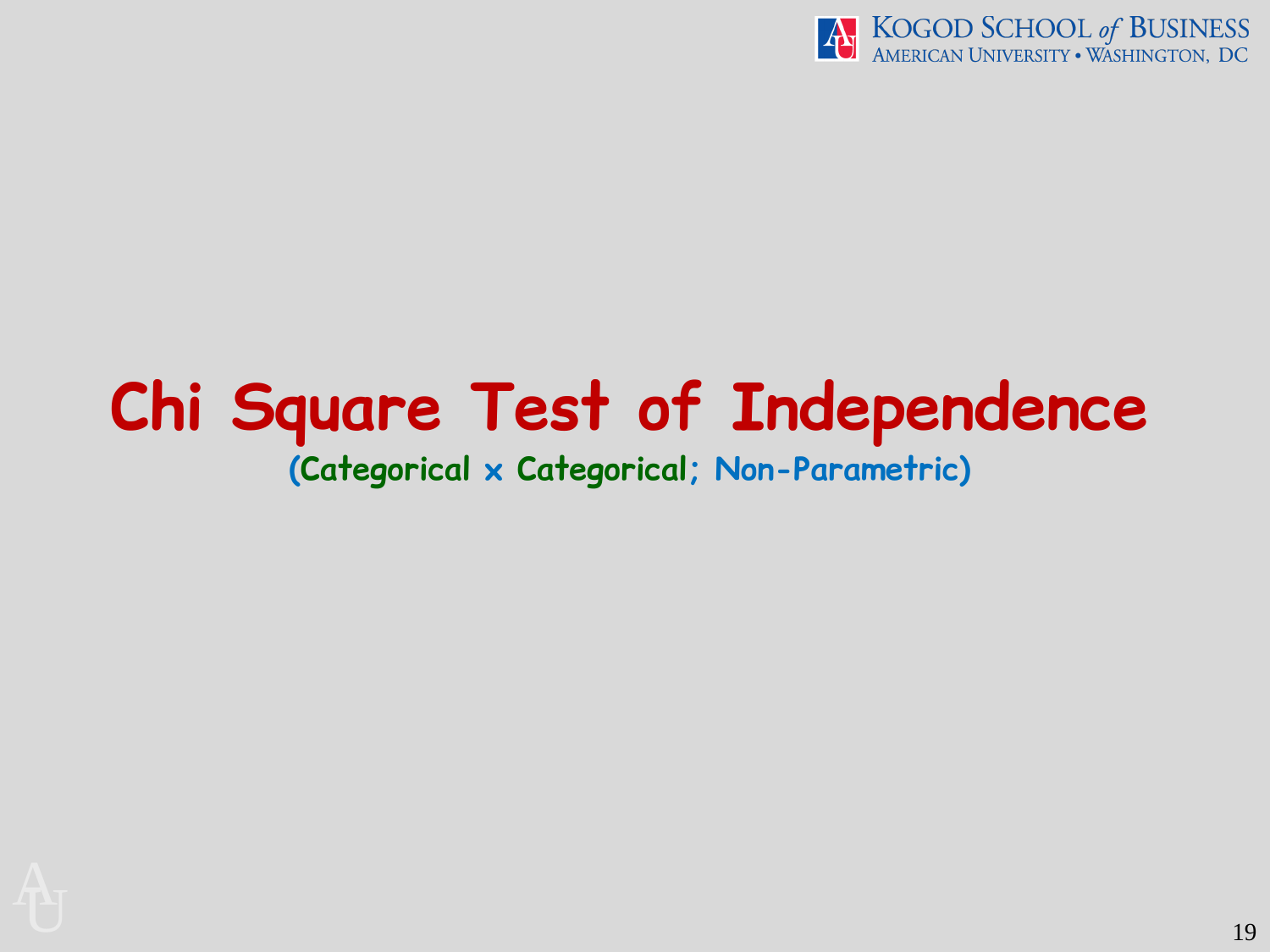

Chi Square Test of Independence
(Categorical x Categorical; Non-Parametric)
19